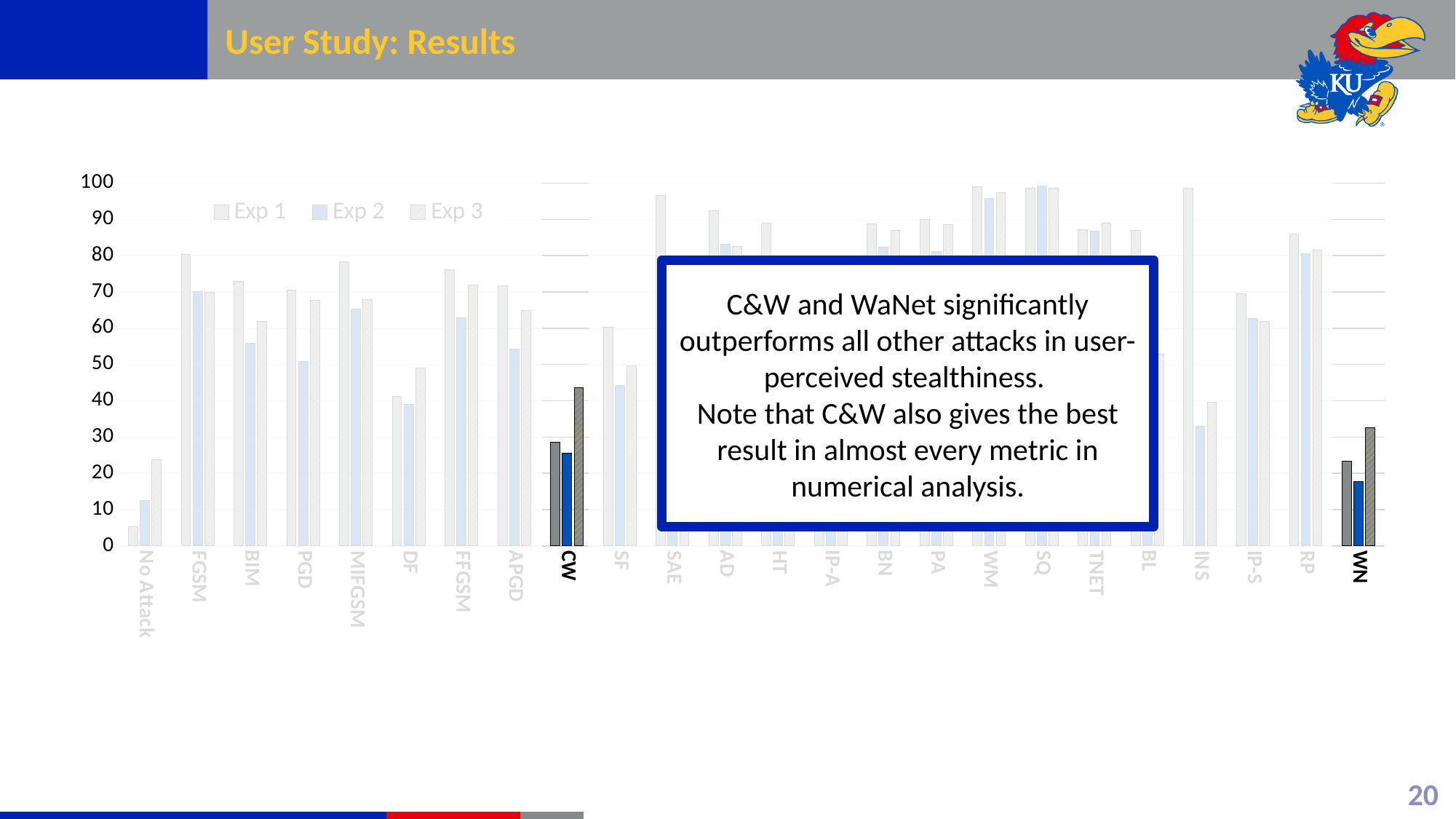

# User Study: Results

[unsupported chart]

C&W and WaNet significantly outperforms all other attacks in user-perceived stealthiness.
Note that C&W also gives the best result in almost every metric in numerical analysis.
20